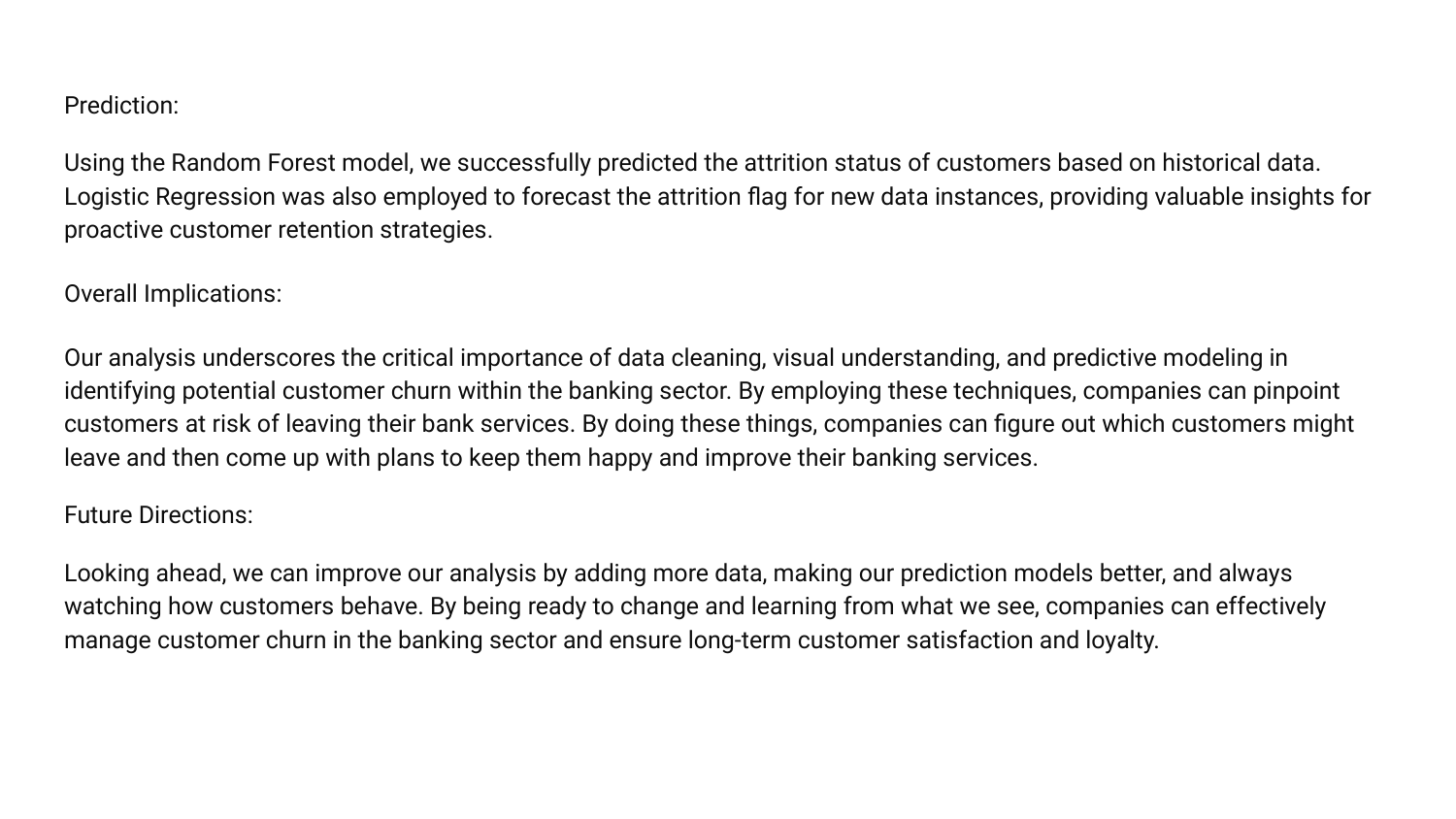

#
Prediction:
Using the Random Forest model, we successfully predicted the attrition status of customers based on historical data. Logistic Regression was also employed to forecast the attrition flag for new data instances, providing valuable insights for proactive customer retention strategies.
Overall Implications:
Our analysis underscores the critical importance of data cleaning, visual understanding, and predictive modeling in identifying potential customer churn within the banking sector. By employing these techniques, companies can pinpoint customers at risk of leaving their bank services. By doing these things, companies can figure out which customers might leave and then come up with plans to keep them happy and improve their banking services.
Future Directions:
Looking ahead, we can improve our analysis by adding more data, making our prediction models better, and always watching how customers behave. By being ready to change and learning from what we see, companies can effectively manage customer churn in the banking sector and ensure long-term customer satisfaction and loyalty.